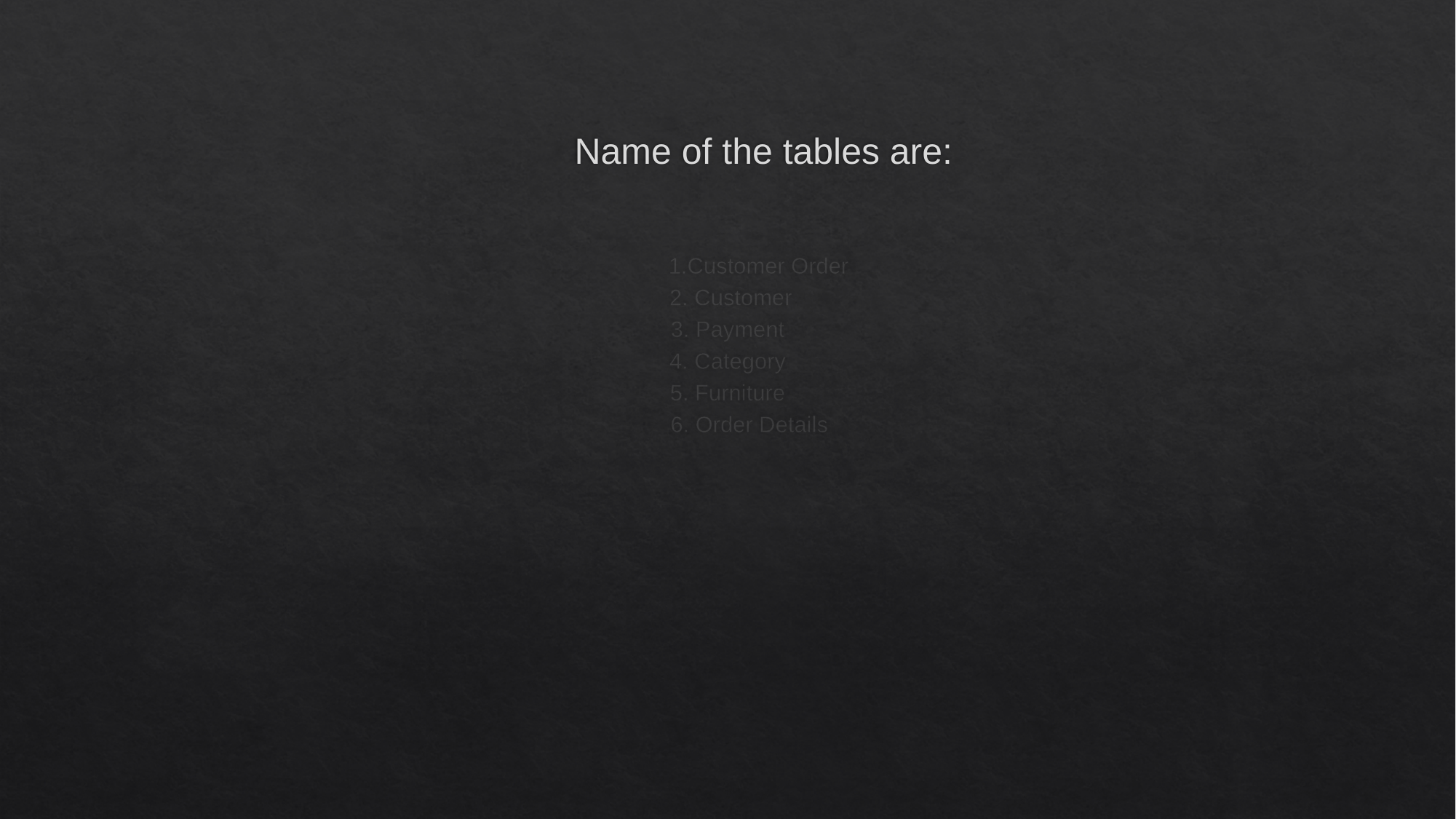

# Name of the tables are:
          1.Customer Order
 2. Customer
3. Payment
4. Category
5. Furniture
       6. Order Details